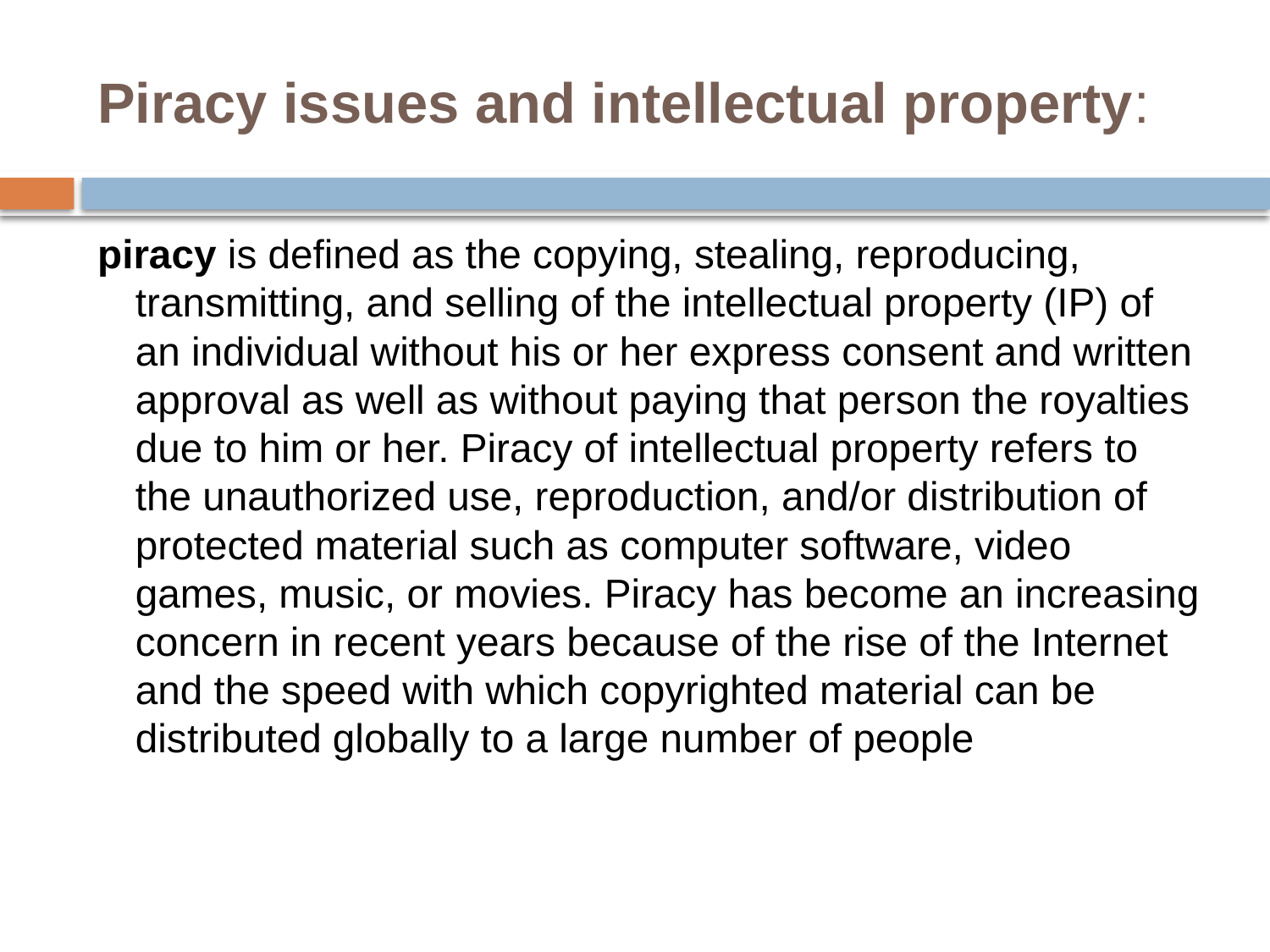

# Piracy issues and intellectual property:
piracy is defined as the copying, stealing, reproducing, transmitting, and selling of the intellectual property (IP) of an individual without his or her express consent and written approval as well as without paying that person the royalties due to him or her. Piracy of intellectual property refers to the unauthorized use, reproduction, and/or distribution of protected material such as computer software, video games, music, or movies. Piracy has become an increasing concern in recent years because of the rise of the Internet and the speed with which copyrighted material can be distributed globally to a large number of people